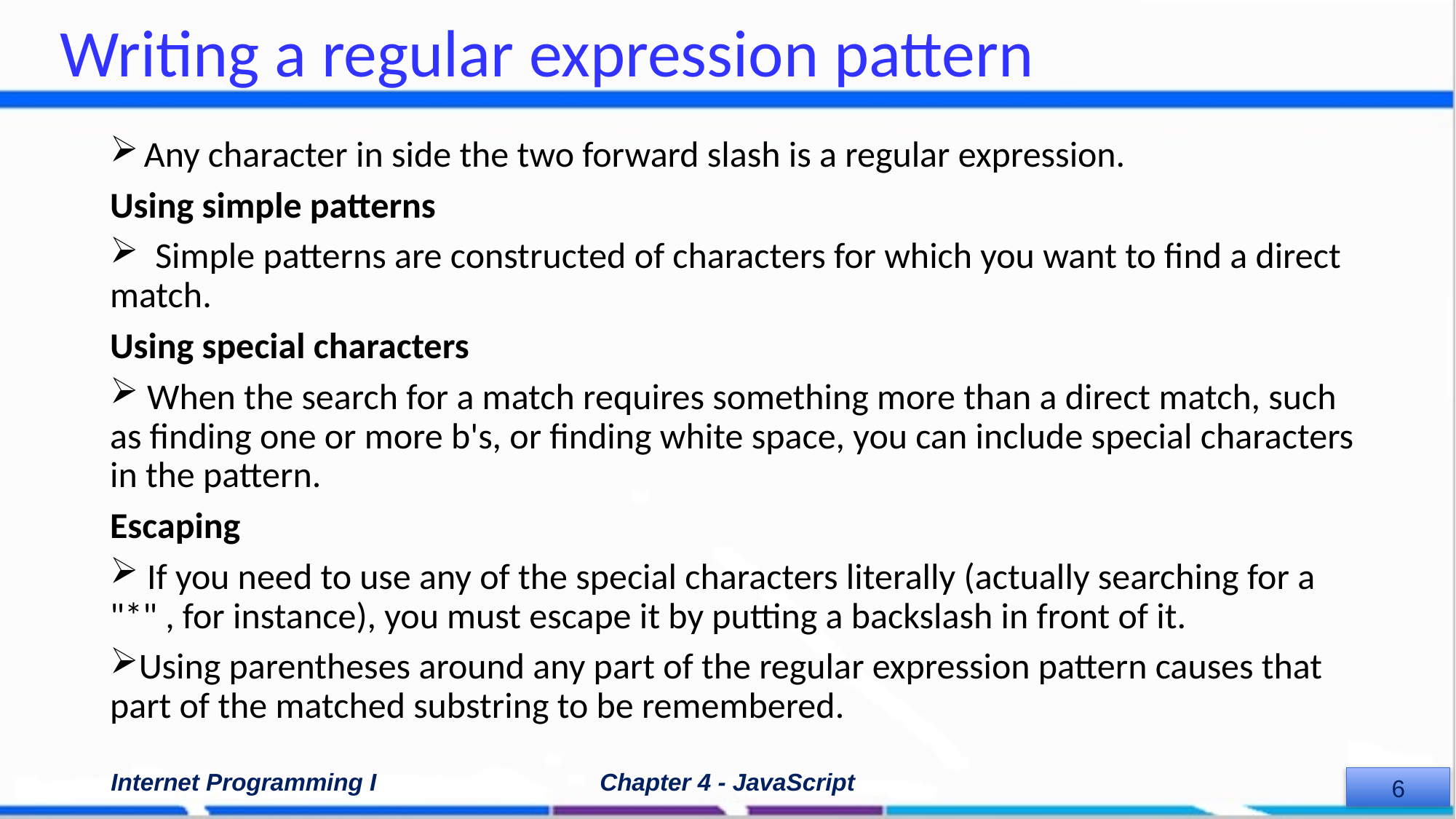

# Writing a regular expression pattern
Any character in side the two forward slash is a regular expression.
Using simple patterns
  Simple patterns are constructed of characters for which you want to find a direct match.
Using special characters
 When the search for a match requires something more than a direct match, such as finding one or more b's, or finding white space, you can include special characters in the pattern.
Escaping
 If you need to use any of the special characters literally (actually searching for a "*" , for instance), you must escape it by putting a backslash in front of it.
Using parentheses around any part of the regular expression pattern causes that part of the matched substring to be remembered.

Internet Programming I
Chapter 4 - JavaScript